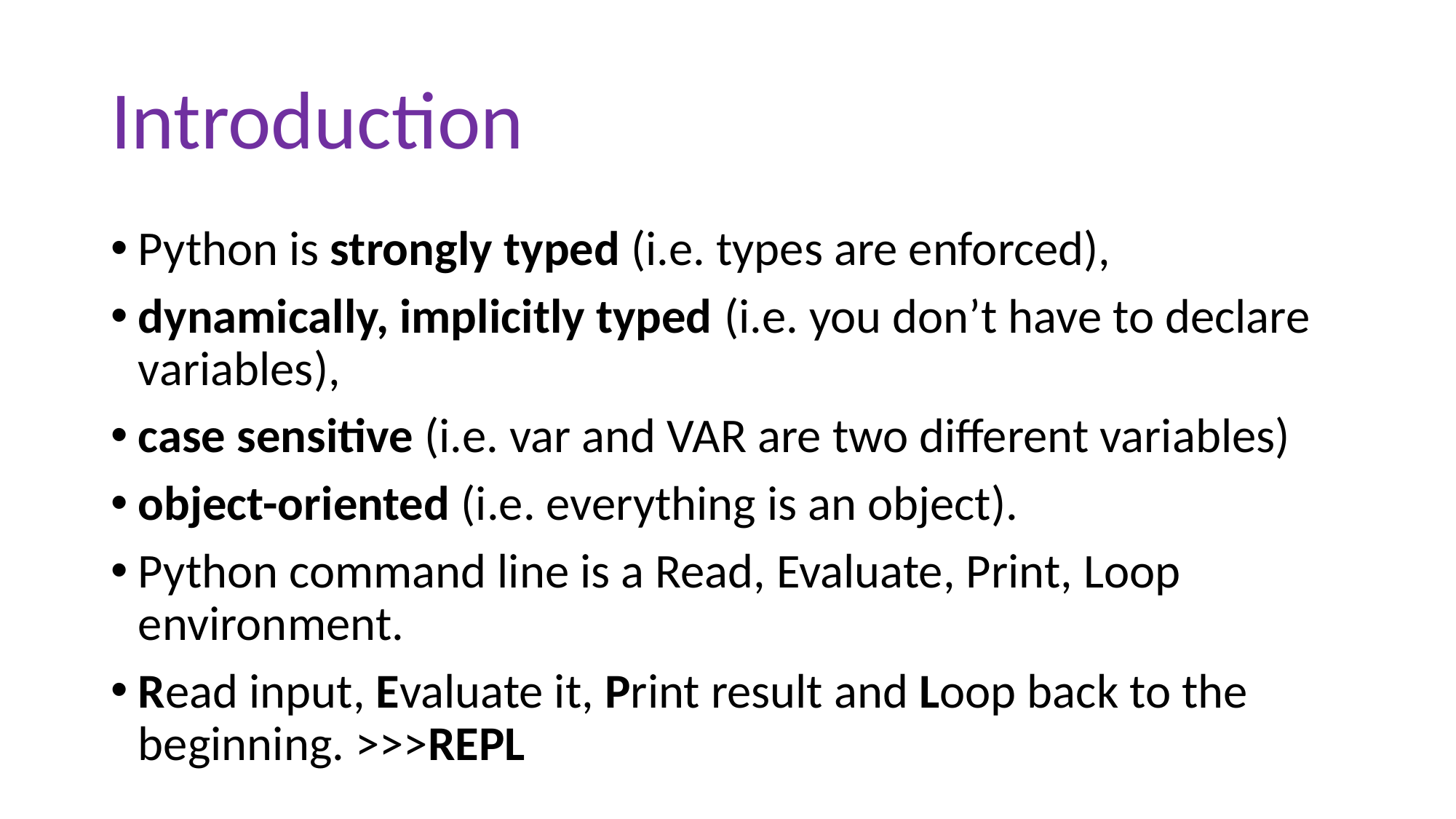

# Introduction
Python is strongly typed (i.e. types are enforced),
dynamically, implicitly typed (i.e. you don’t have to declare variables),
case sensitive (i.e. var and VAR are two different variables)
object-oriented (i.e. everything is an object).
Python command line is a Read, Evaluate, Print, Loop environment.
Read input, Evaluate it, Print result and Loop back to the beginning. >>>REPL